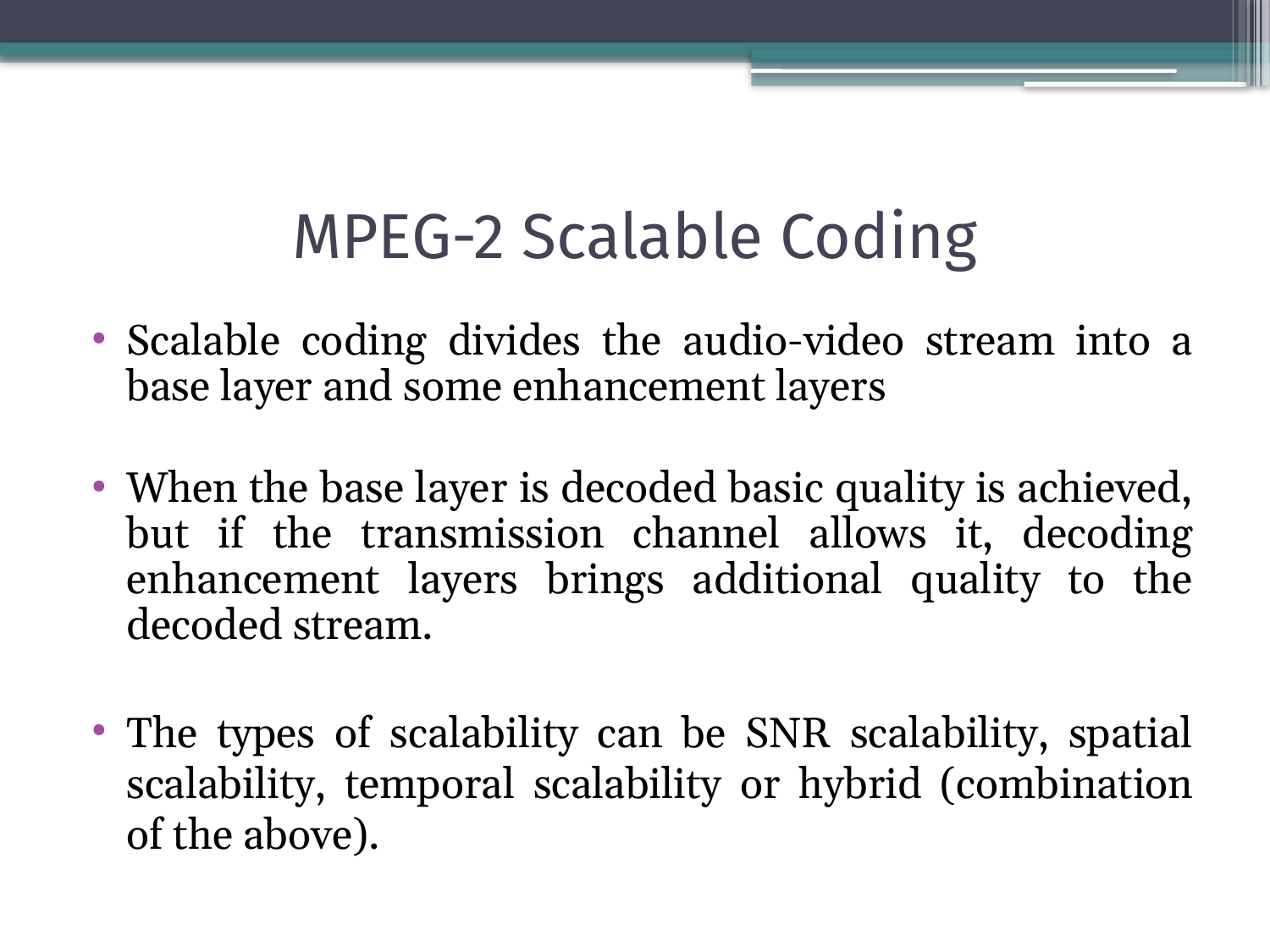

# MPEG-2 Scalable Coding
Scalable coding divides the audio-video stream into a base layer and some enhancement layers

When the base layer is decoded basic quality is achieved, but if the transmission channel allows it, decoding enhancement layers brings additional quality to the decoded stream.

The types of scalability can be SNR scalability, spatial scalability, temporal scalability or hybrid (combination of the above).